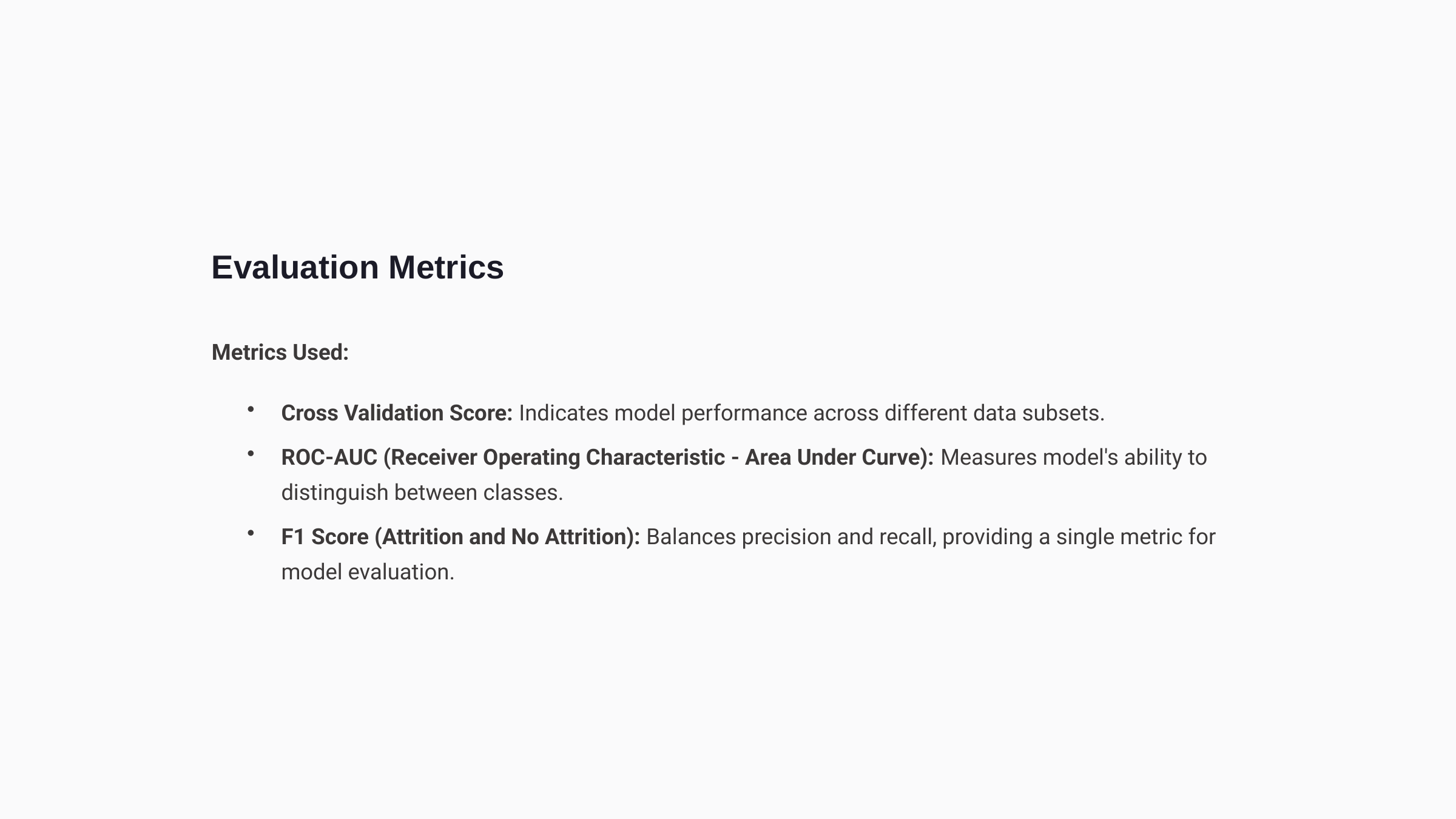

Evaluation Metrics
Metrics Used:
Cross Validation Score: Indicates model performance across different data subsets.
ROC-AUC (Receiver Operating Characteristic - Area Under Curve): Measures model's ability to distinguish between classes.
F1 Score (Attrition and No Attrition): Balances precision and recall, providing a single metric for model evaluation.